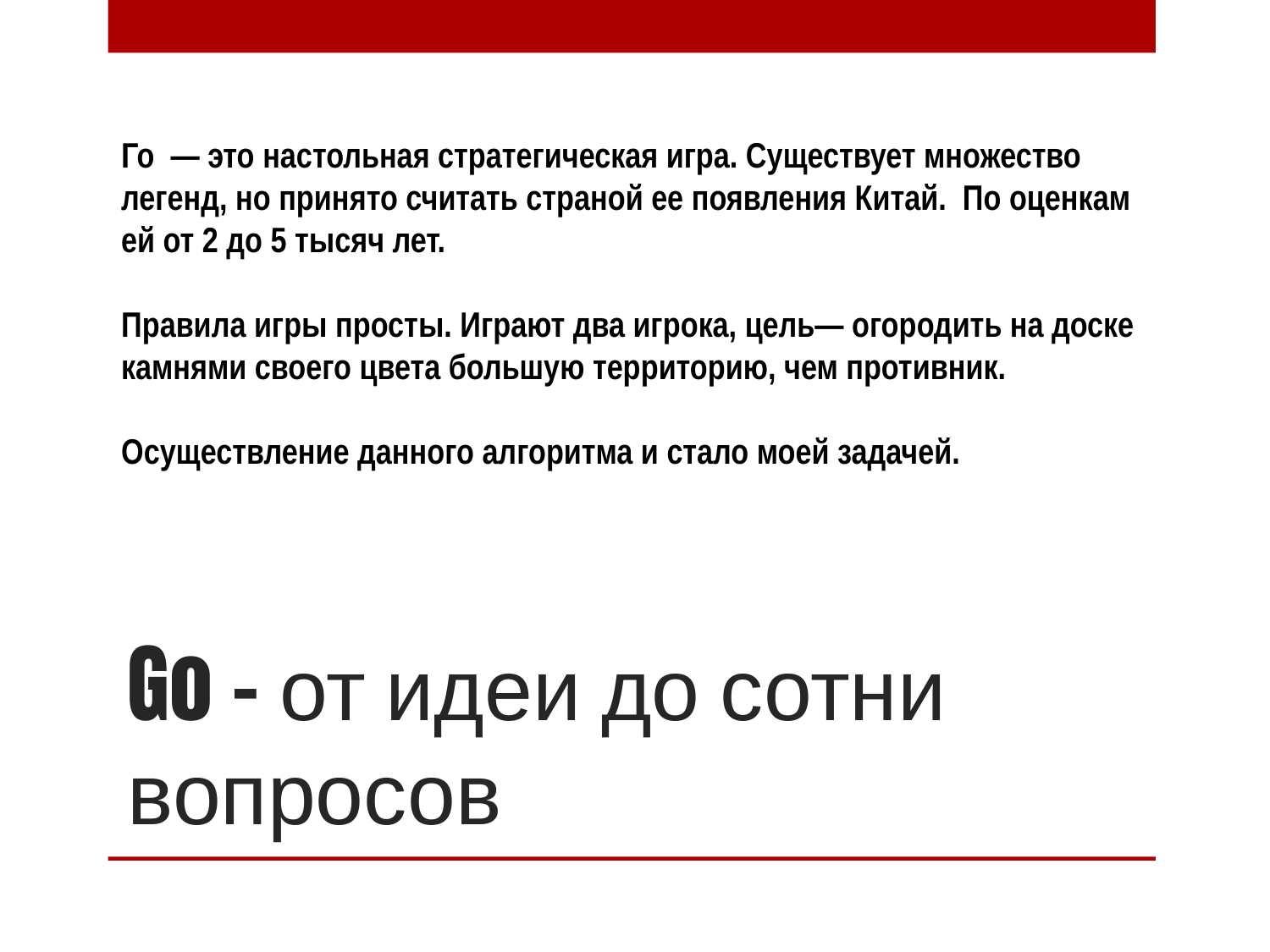

Го  — это настольная стратегическая игра. Существует множество легенд, но принято считать страной ее появления Китай.  По оценкам ей от 2 до 5 тысяч лет.

Правила игры просты. Играют два игрока, цель— огородить на доске камнями своего цвета большую территорию, чем противник.

Осуществление данного алгоритма и стало моей задачей.
# Go – от идеи до сотни вопросов